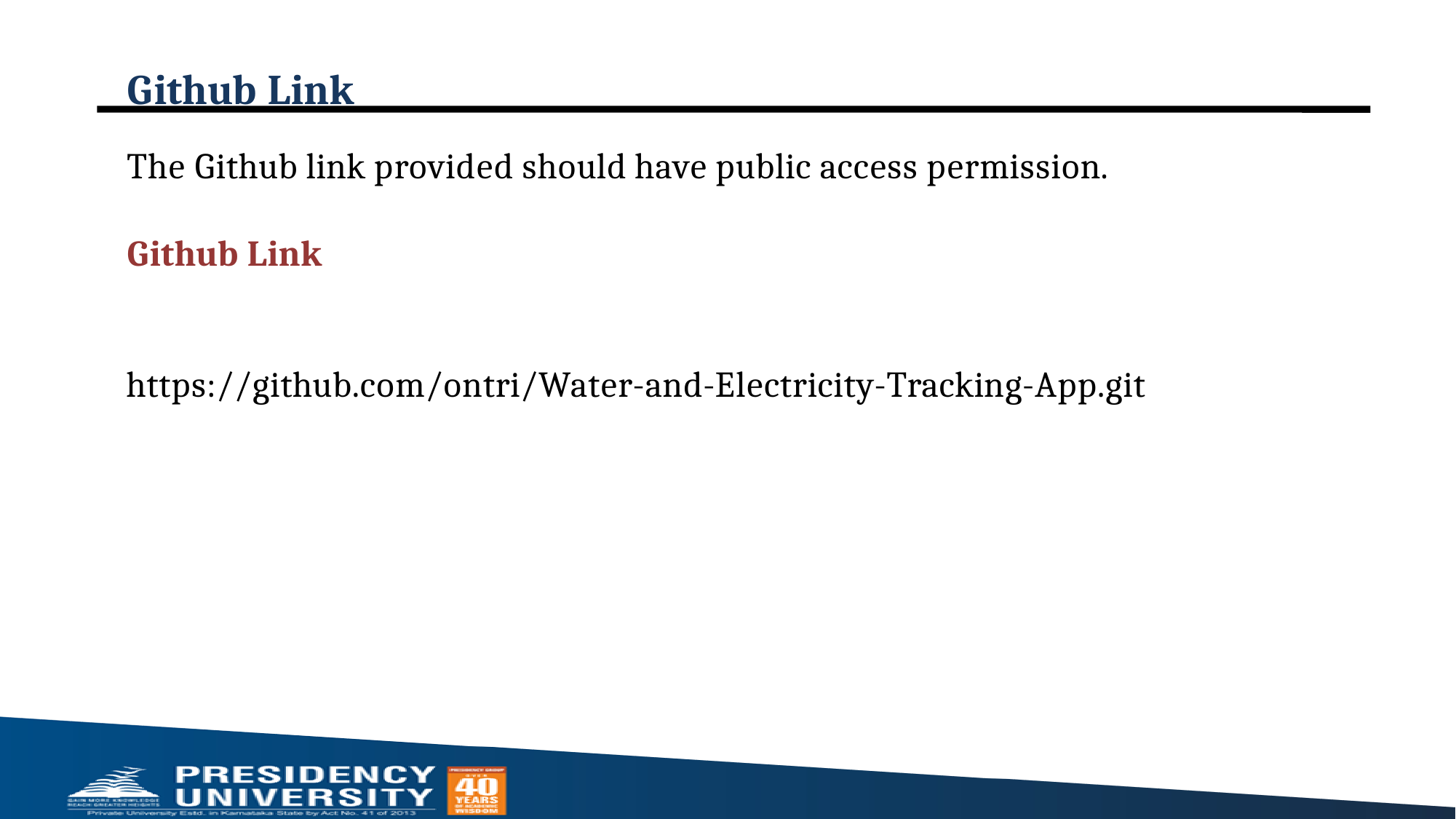

# Github Link

The Github link provided should have public access permission.

Github Link

https://github.com/ontri/Water-and-Electricity-Tracking-App.git